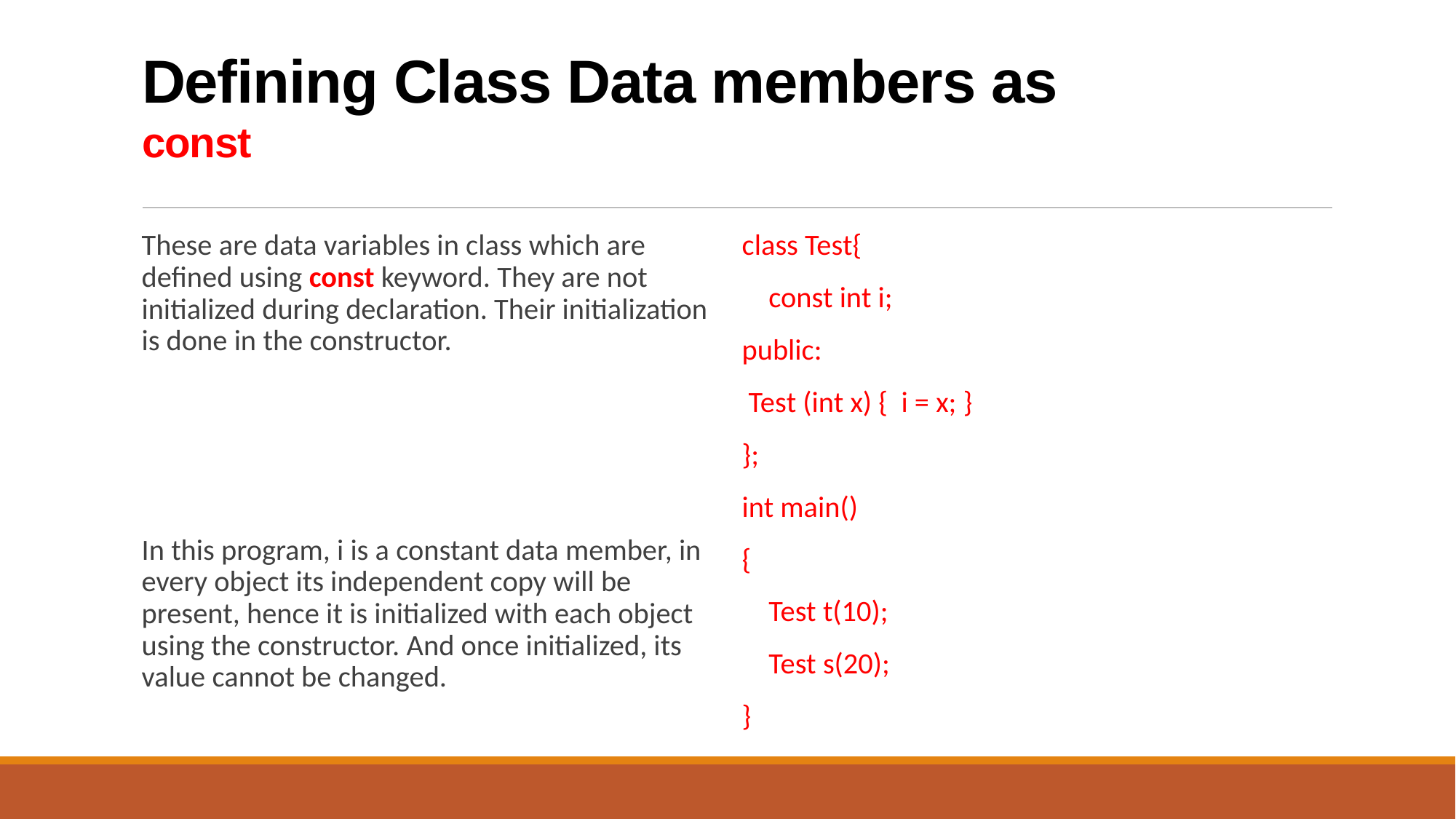

# Defining Class Data members as const

These are data variables in class which are defined using const keyword. They are not initialized during declaration. Their initialization is done in the constructor.

In this program, i is a constant data member, in every object its independent copy will be present, hence it is initialized with each object using the constructor. And once initialized, its value cannot be changed.

class Test{
    const int i;
public:
 Test (int x) {  i = x; }
};
int main()
{
    Test t(10);
    Test s(20);
}